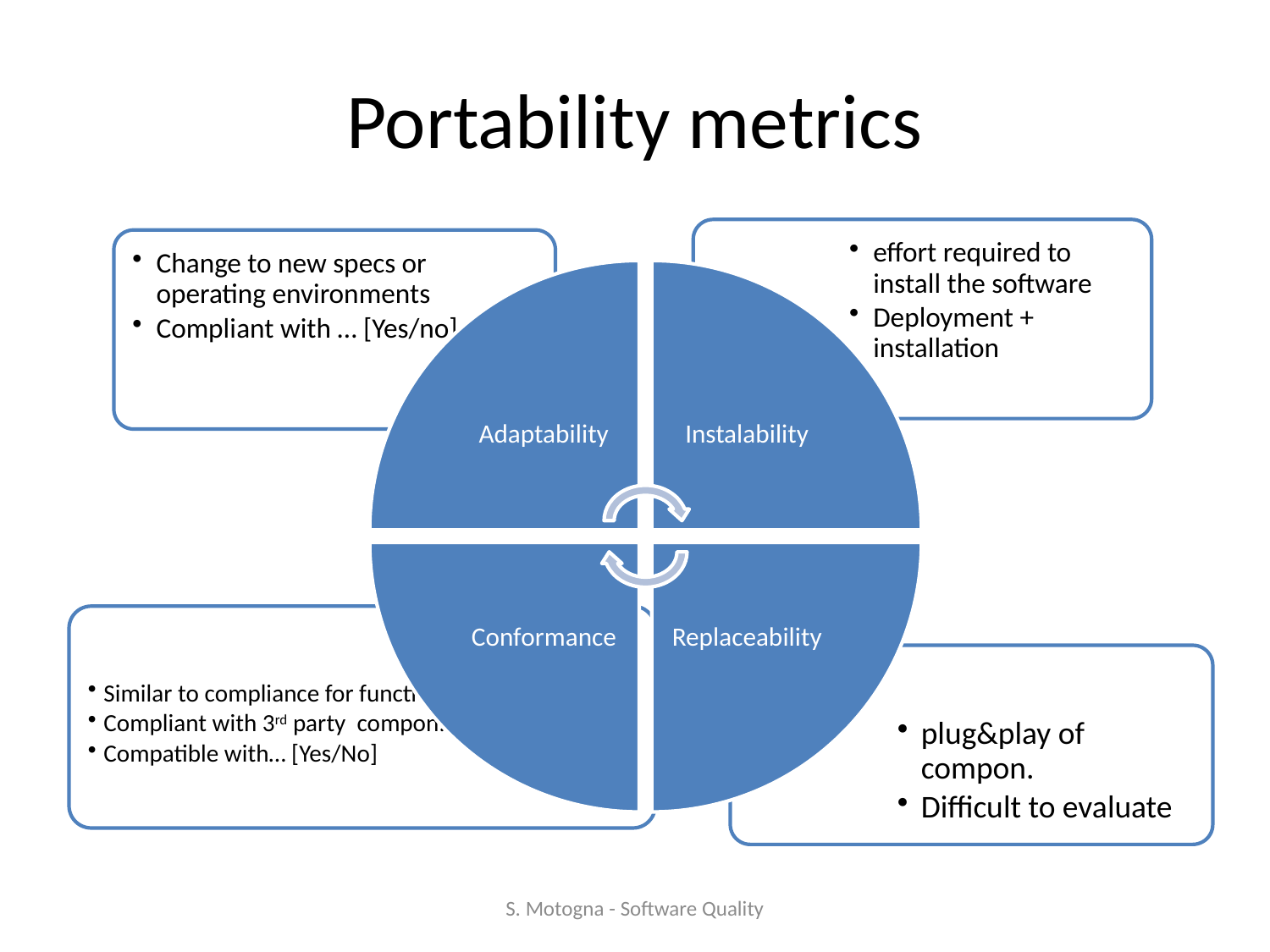

# Portability metrics
plug&play of compon.
Difficult to evaluate
Similar to compliance for functionality
Compliant with 3rd party  compon: DB,  app. Server
Compatible with… [Yes/No]
effort required to install the software
Deployment + installation
Change to new specs or operating environments
Compliant with … [Yes/no]
Adaptability
Instalability
Replaceability
Conformance
S. Motogna - Software Quality